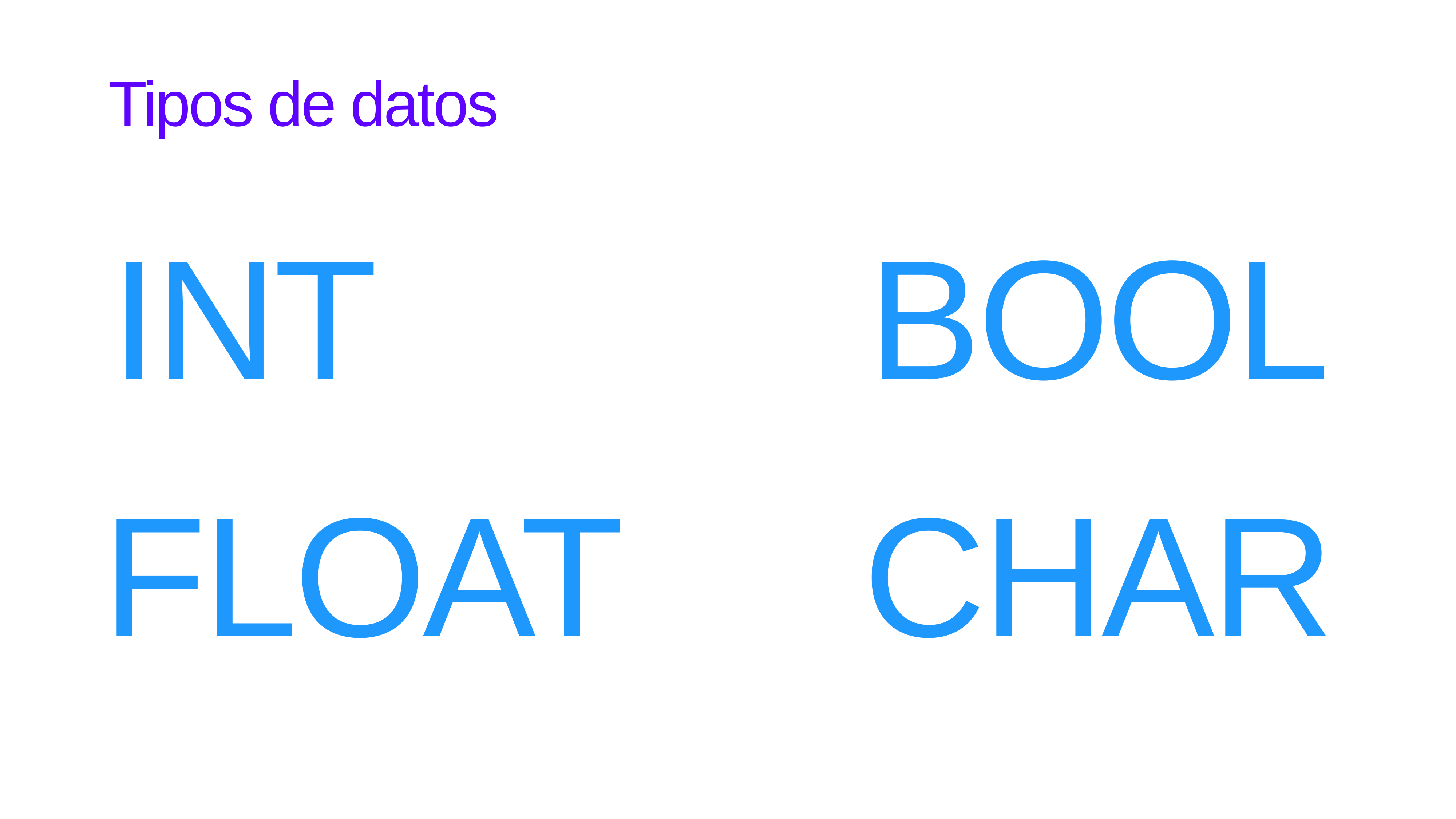

# Tipos de datos
INT
BOOL
FLOAT
CHAR